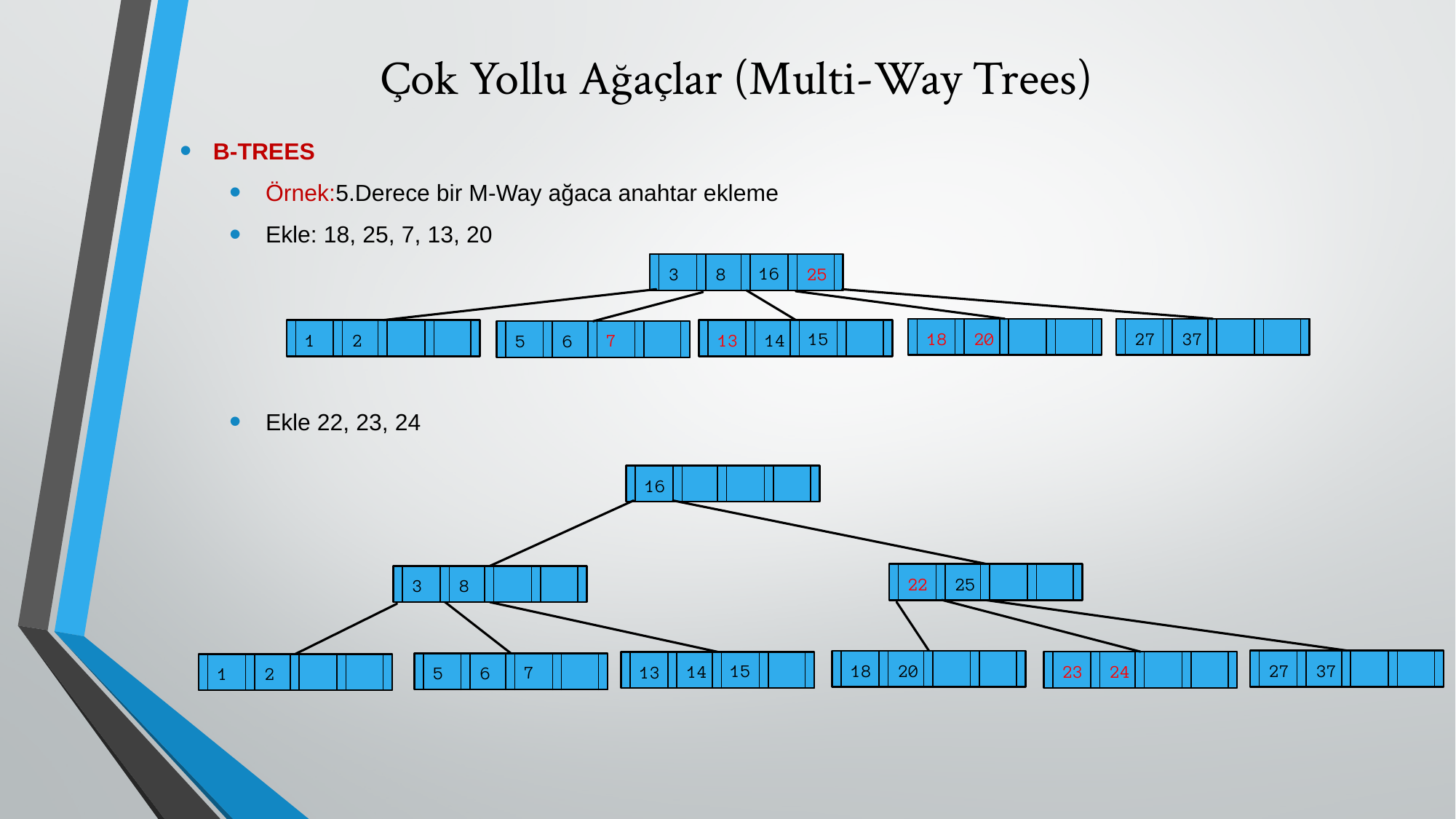

# Çok Yollu Ağaçlar (Multi-Way Trees)
B-TREES
Örnek:5.Derece bir M-Way ağaca anahtar ekleme
Ekle: 18, 25, 7, 13, 20

Ekle 22, 23, 24

16
8
25
3

20

18

37

27

15
14

13

2

1

7
6

5

16

25

22

8

3

37

27

20

18

24

23

15
14

13

7
6

5

2

1